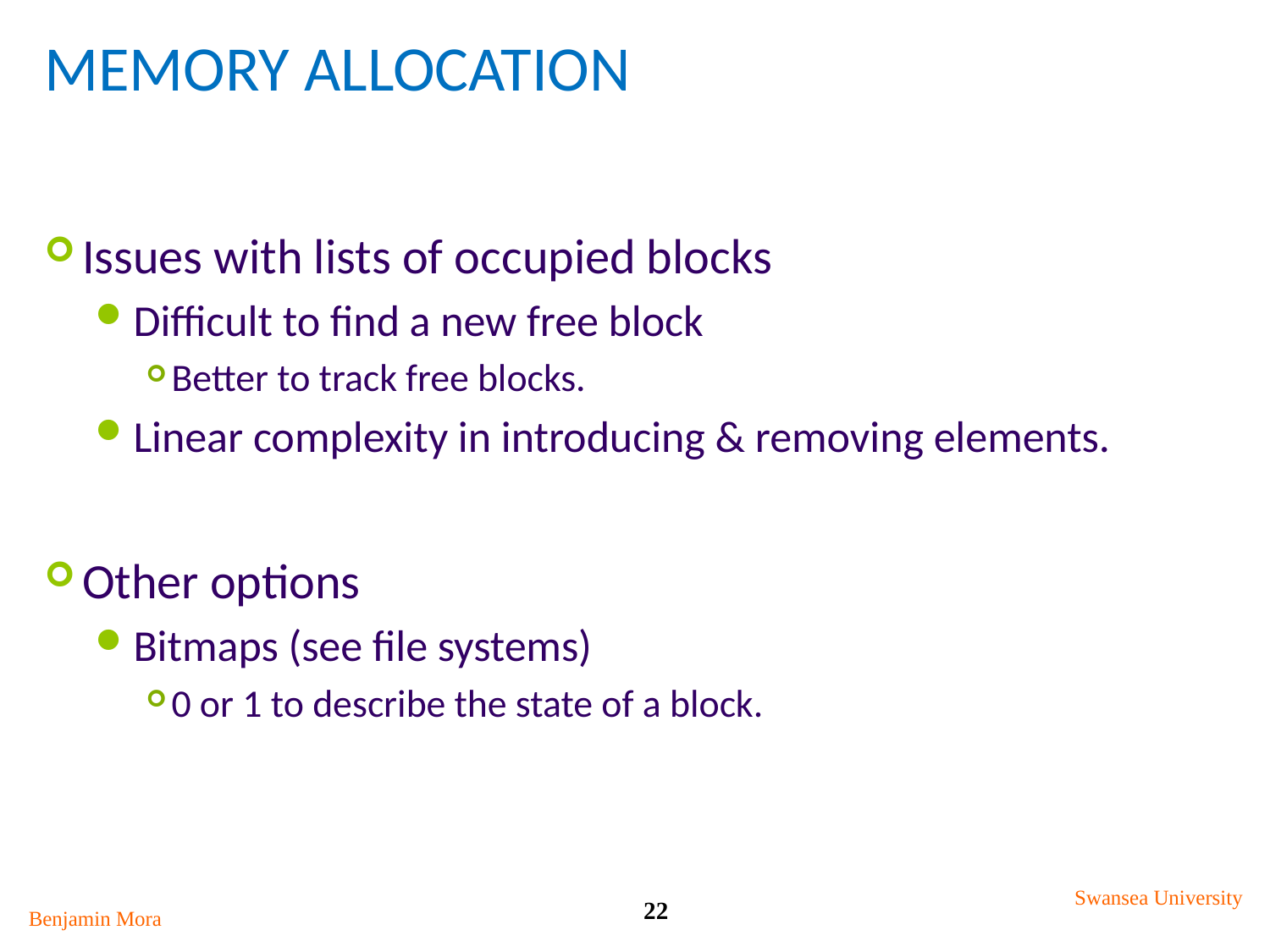

# Memory Allocation

Issues with lists of occupied blocks
Difficult to find a new free block
Better to track free blocks.
Linear complexity in introducing & removing elements.

Other options
Bitmaps (see file systems)
0 or 1 to describe the state of a block.

Swansea University
22
Benjamin Mora